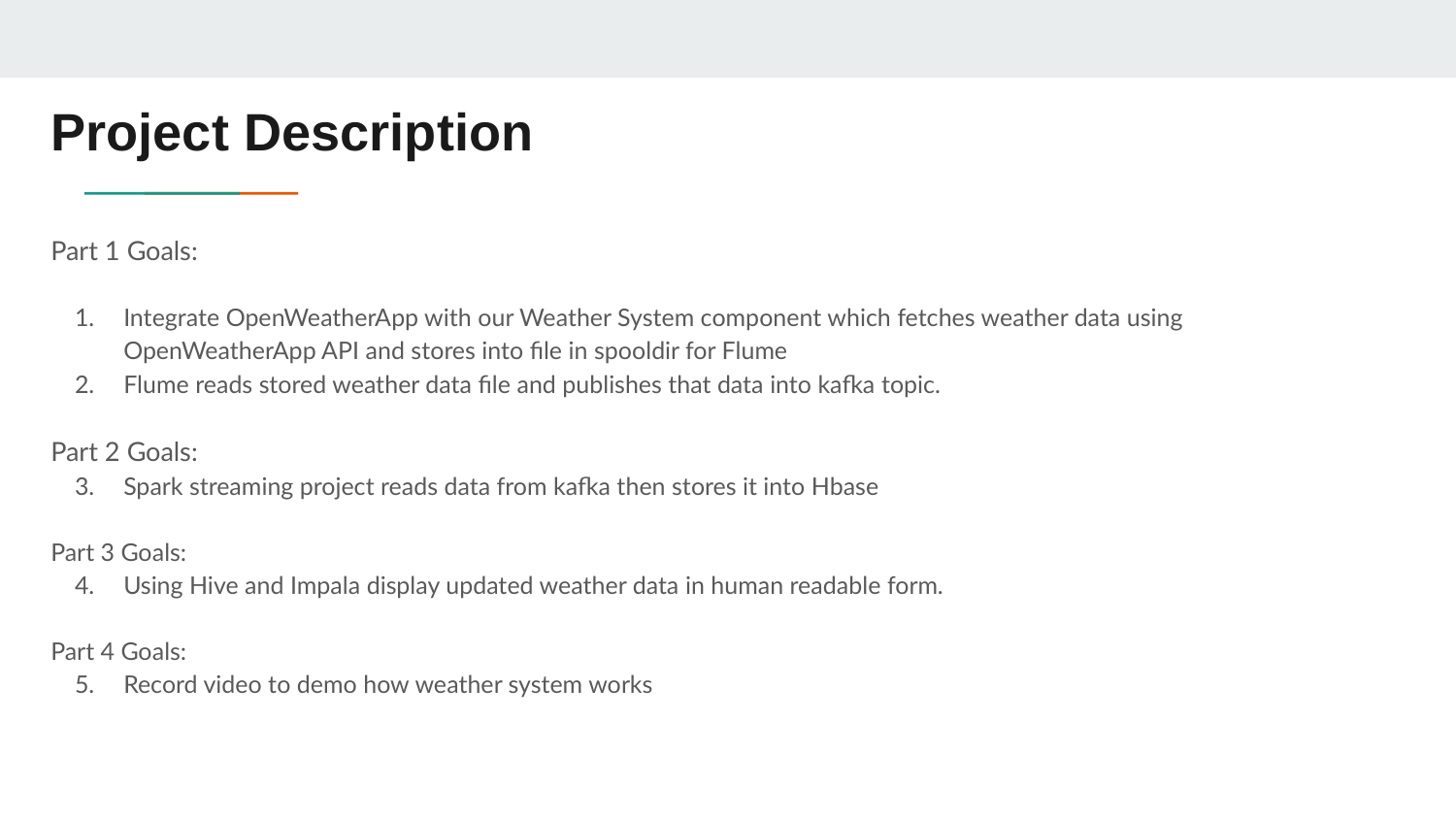

# Project Description
Part 1 Goals:
Integrate OpenWeatherApp with our Weather System component which fetches weather data using OpenWeatherApp API and stores into file in spooldir for Flume
Flume reads stored weather data file and publishes that data into kafka topic.
Part 2 Goals:
Spark streaming project reads data from kafka then stores it into Hbase
Part 3 Goals:
Using Hive and Impala display updated weather data in human readable form.
Part 4 Goals:
Record video to demo how weather system works